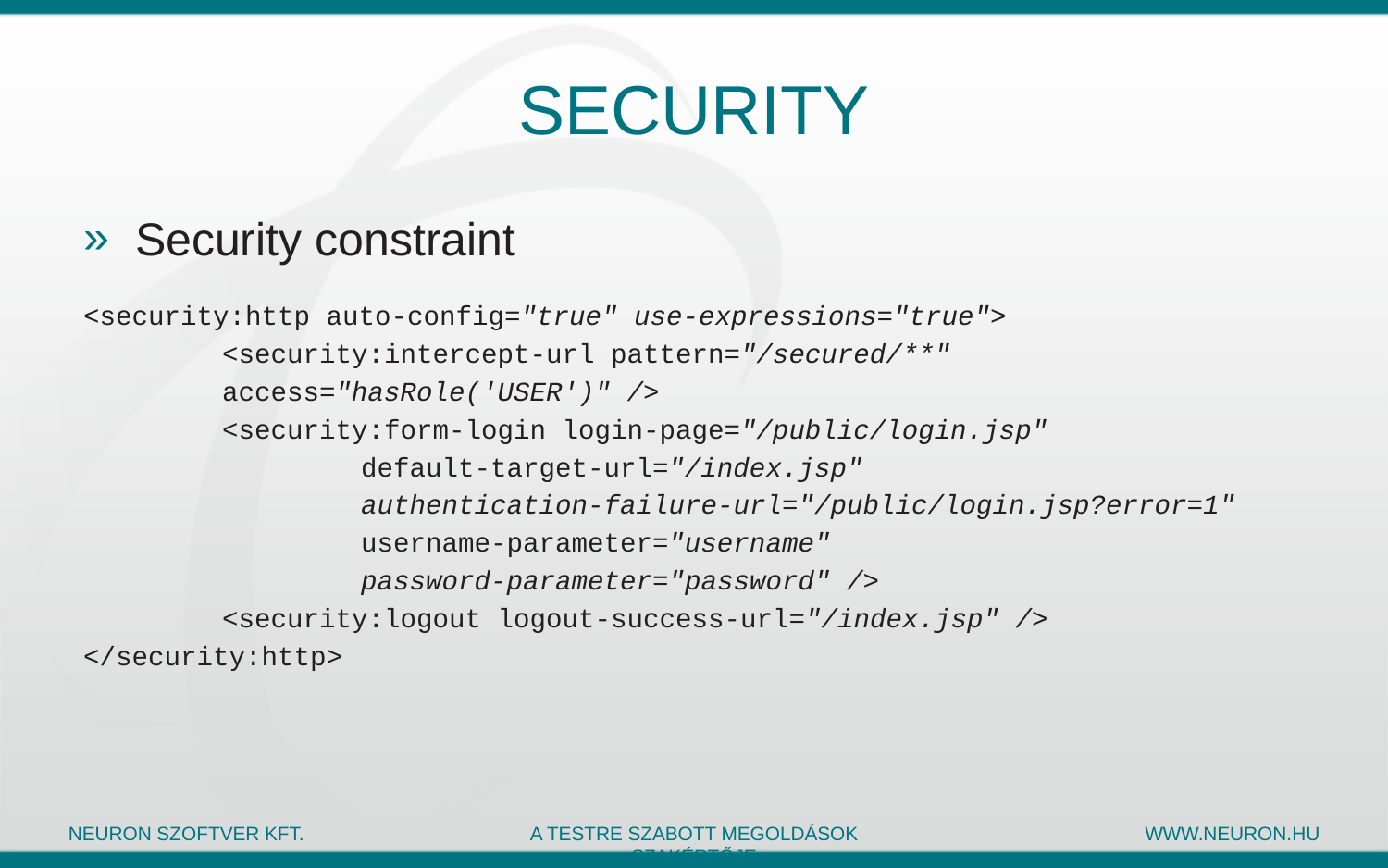

# Security
Security constraint

<security:http auto-config="true" use-expressions="true">
	<security:intercept-url pattern="/secured/**"
	access="hasRole('USER')" />
	<security:form-login login-page="/public/login.jsp"
		default-target-url="/index.jsp"
		authentication-failure-url="/public/login.jsp?error=1"
		username-parameter="username"
		password-parameter="password" />
	<security:logout logout-success-url="/index.jsp" />
</security:http>